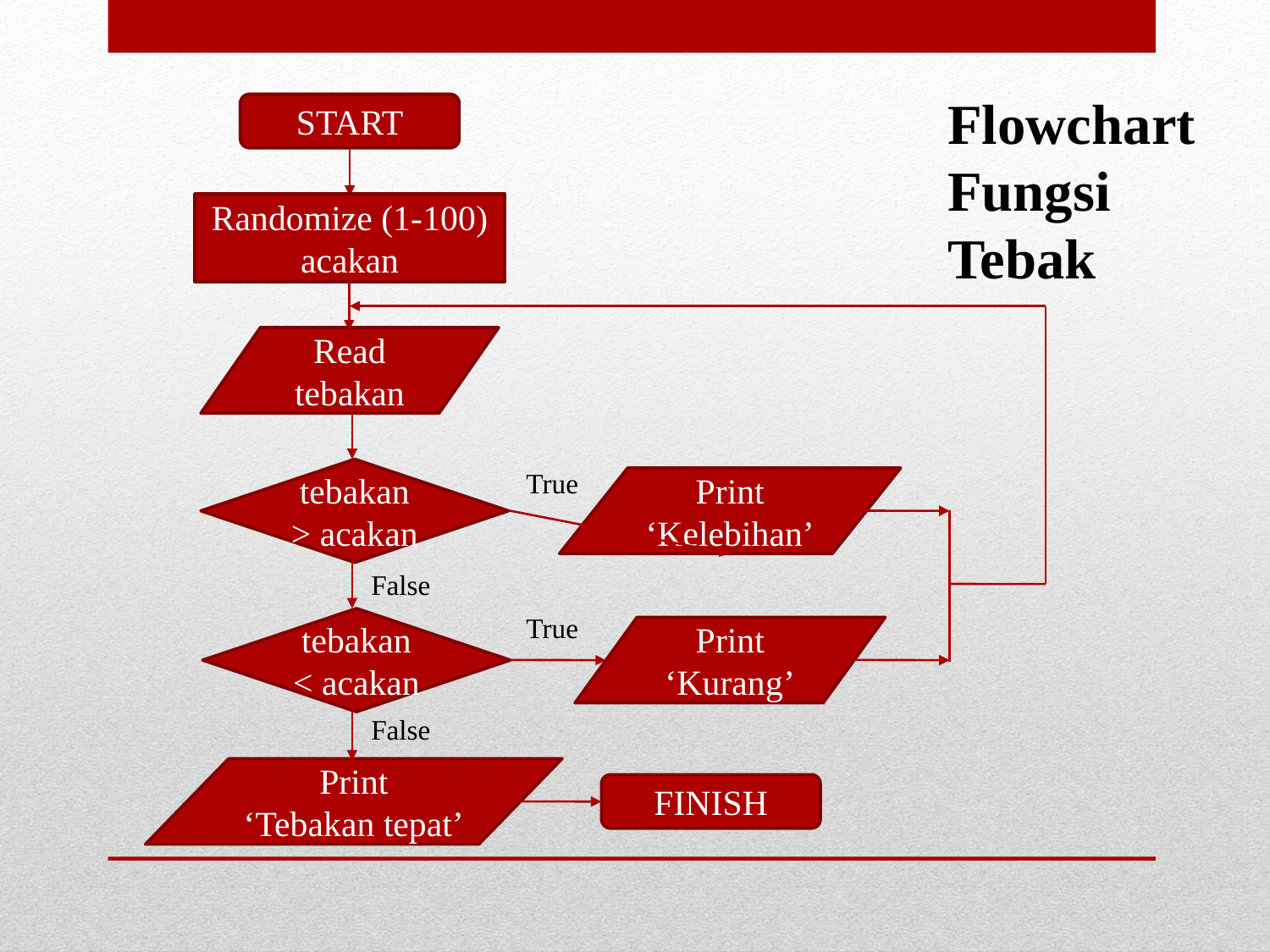

Flowchart Fungsi Tebak
START
Randomize (1-100)
acakan
Read tebakan
tebakan > acakan
True
Print ‘Kelebihan’
False
True
tebakan < acakan
Print ‘Kurang’
False
Print
‘Tebakan tepat’
FINISH